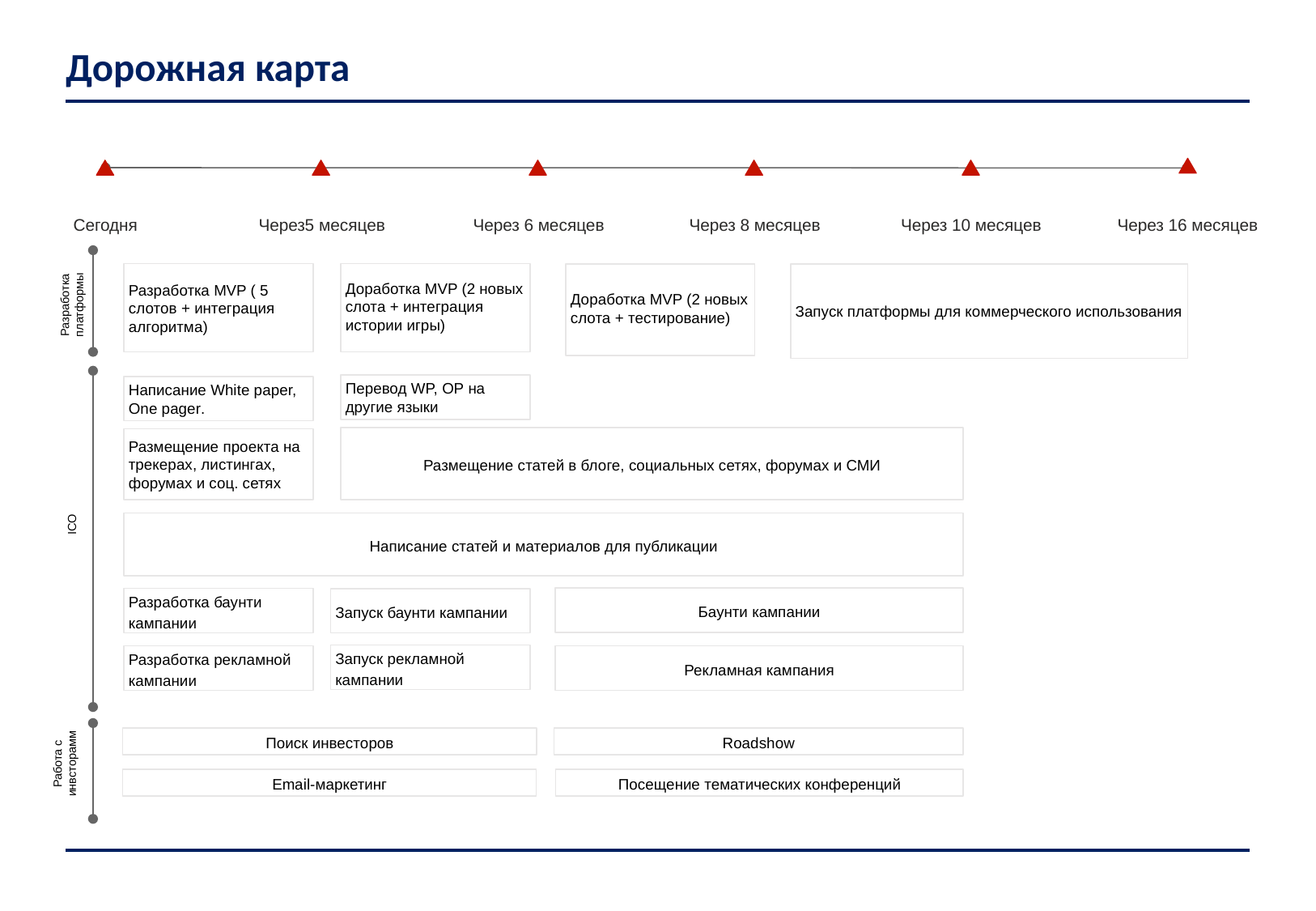

# Дорожная карта

Сегодня
Через5 месяцев
Через 6 месяцев
Через 8 месяцев
Через 10 месяцев
Через 16 месяцев
Разработка MVP ( 5 слотов + интеграция алгоритма)

Доработка MVP (2 новых слота + интеграция истории игры)

Доработка MVP (2 новых слота + тестирование)

Запуск платформы для коммерческого использования

Разработка платформы
Перевод WP, OP на другие языки
Написание White paper, One pager.
Размещение статей в блоге, социальных сетях, форумах и СМИ
Размещение проекта на трекерах, листингах, форумах и соц. сетях
Написание статей и материалов для публикации
ICO
Баунти кампании
Разработка баунти кампании
Запуск баунти кампании
Запуск рекламной кампании
Рекламная кампания
Разработка рекламной кампании
Roadshow
Поиск инвесторов
Работа с инвсторамм
Email-маркетинг
Посещение тематических конференций